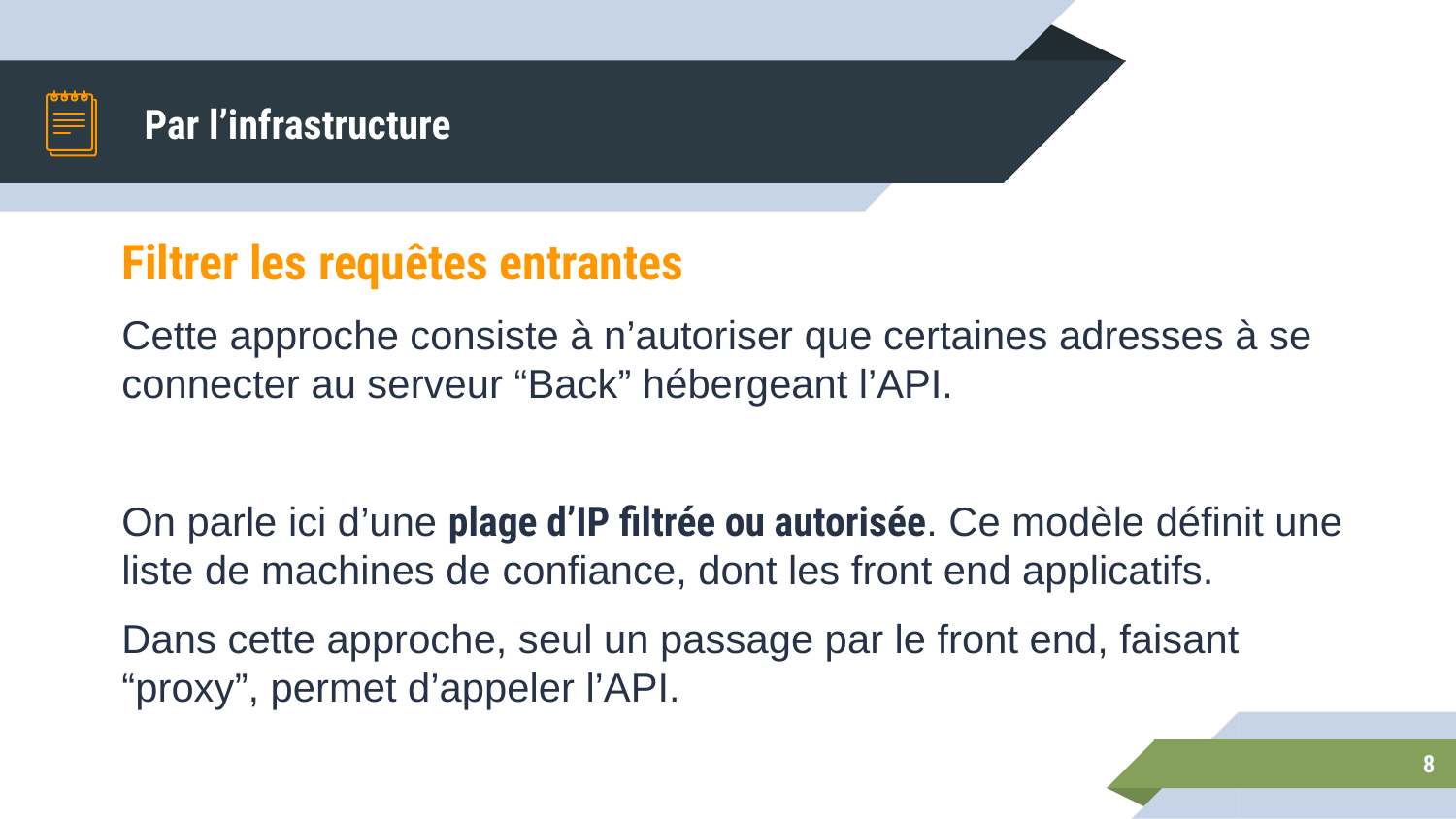

# Par l’infrastructure

Filtrer les requêtes entrantes
Cette approche consiste à n’autoriser que certaines adresses à se connecter au serveur “Back” hébergeant l’API.

On parle ici d’une plage d’IP filtrée ou autorisée. Ce modèle définit une liste de machines de confiance, dont les front end applicatifs.
Dans cette approche, seul un passage par le front end, faisant “proxy”, permet d’appeler l’API.

8